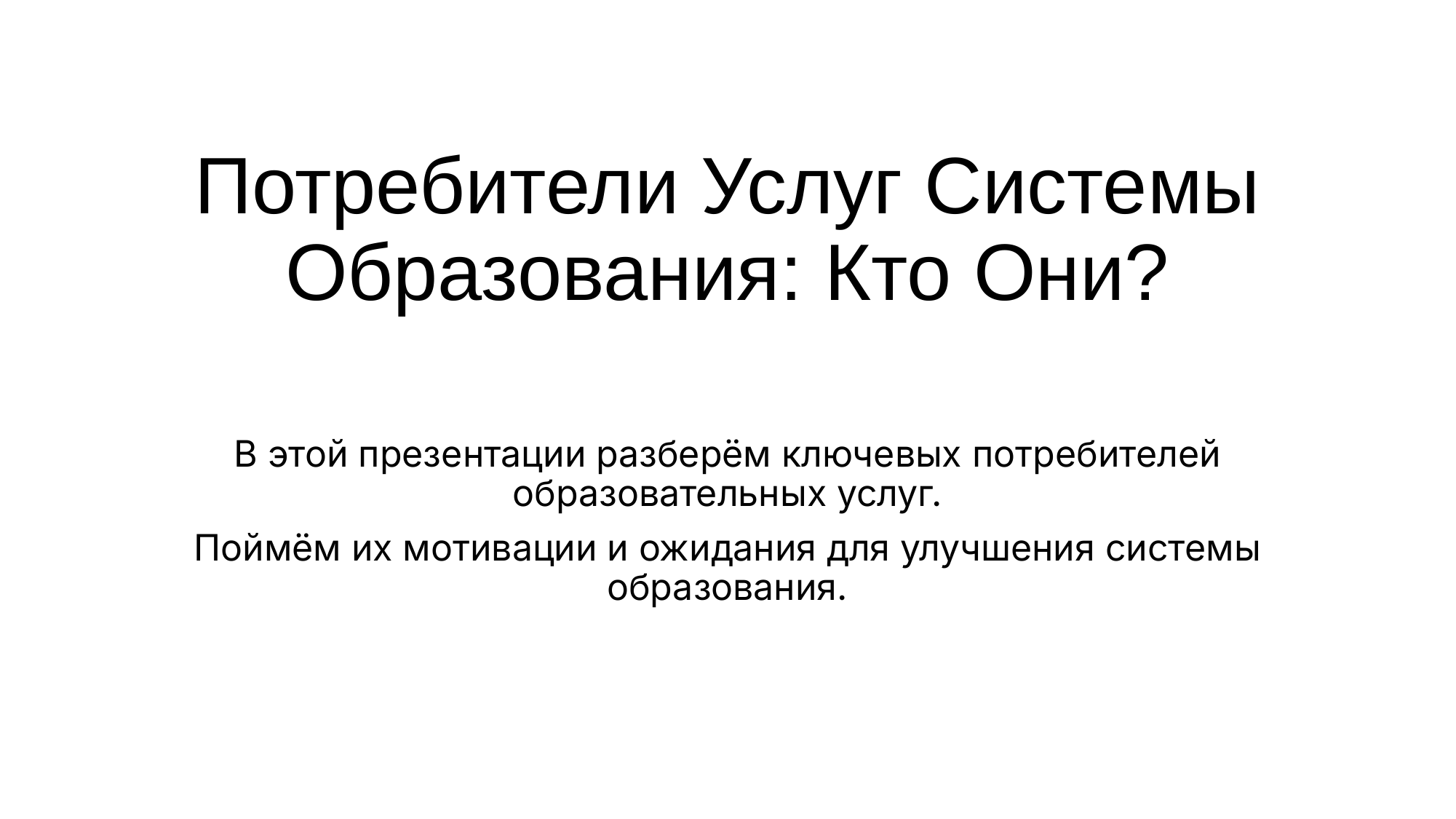

# Потребители Услуг Системы Образования: Кто Они?
В этой презентации разберём ключевых потребителей образовательных услуг.
Поймём их мотивации и ожидания для улучшения системы образования.